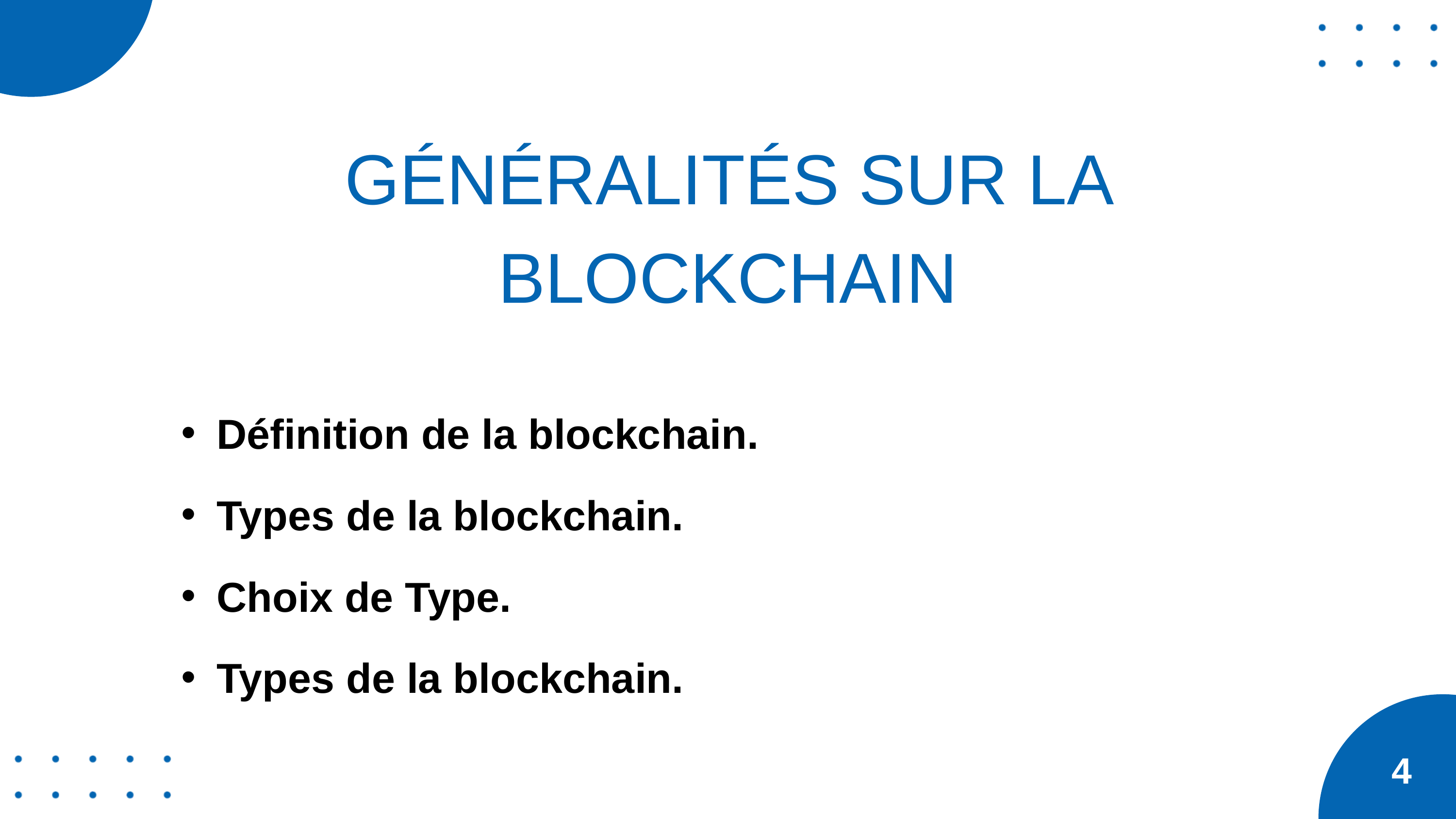

GÉNÉRALITÉS SUR LA BLOCKCHAIN
Définition de la blockchain.
Types de la blockchain.
Choix de Type.
Types de la blockchain.

4